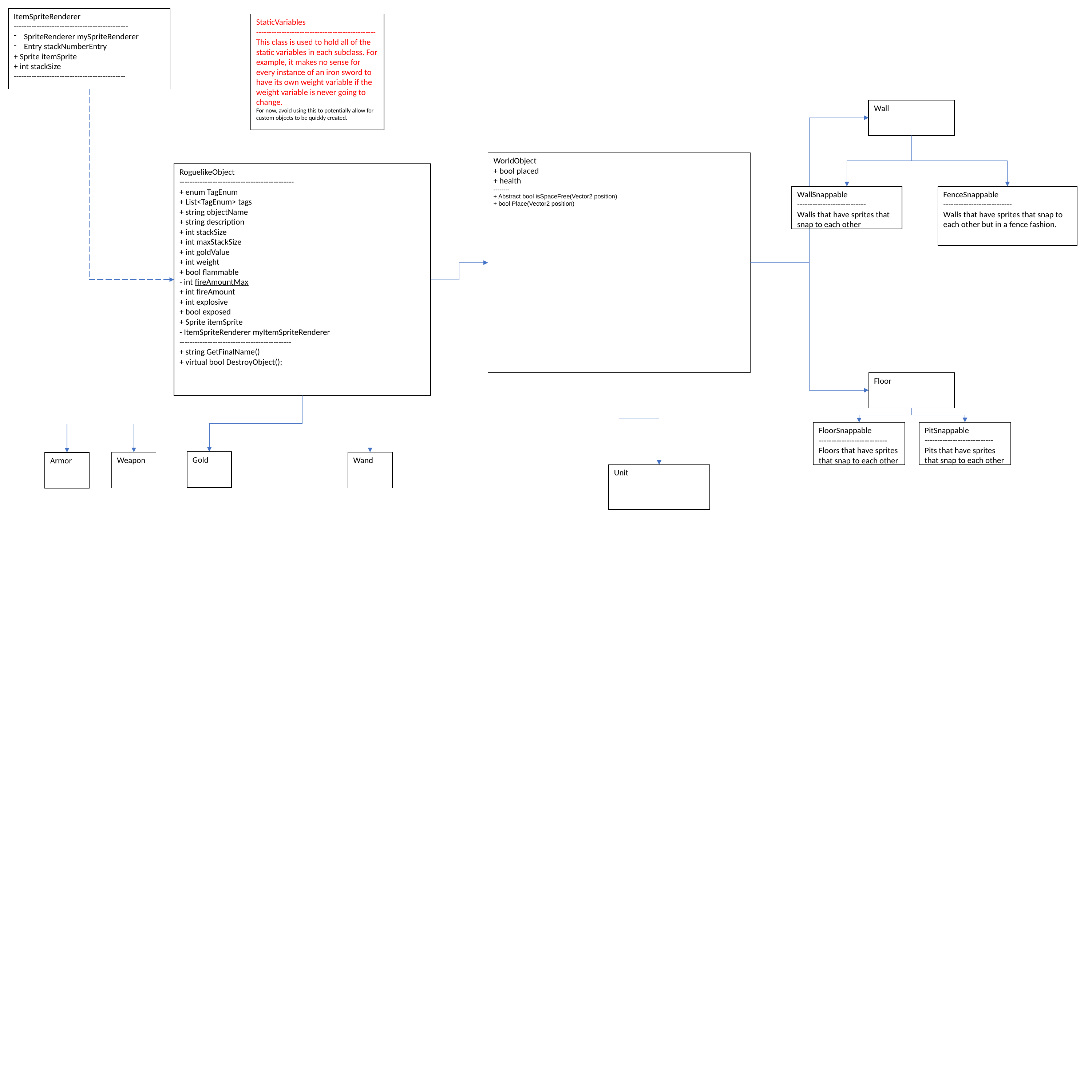

ItemSpriteRenderer
---------------------------------------------
SpriteRenderer mySpriteRenderer
Entry stackNumberEntry
+ Sprite itemSprite
+ int stackSize
--------------------------------------------
StaticVariables
-----------------------------------------------
This class is used to hold all of the static variables in each subclass. For example, it makes no sense for every instance of an iron sword to have its own weight variable if the weight variable is never going to change.
For now, avoid using this to potentially allow for custom objects to be quickly created.

Wall

WorldObject
+ bool placed
+ health
--------
+ Abstract bool isSpaceFree(Vector2 position)
+ bool Place(Vector2 position)

RoguelikeObject
---------------------------------------------
+ enum TagEnum
+ List<TagEnum> tags
+ string objectName
+ string description
+ int stackSize
+ int maxStackSize
+ int goldValue
+ int weight
+ bool flammable
- int fireAmountMax
+ int fireAmount
+ int explosive
+ bool exposed
+ Sprite itemSprite
- ItemSpriteRenderer myItemSpriteRenderer
--------------------------------------------
+ string GetFinalName()
+ virtual bool DestroyObject();
WallSnappable
---------------------------
Walls that have sprites that snap to each other

FenceSnappable
---------------------------
Walls that have sprites that snap to each other but in a fence fashion.

Floor

PitSnappable
---------------------------
Pits that have sprites that snap to each other

FloorSnappable
---------------------------
Floors that have sprites that snap to each other

Gold

Weapon

Wand

Armor

Unit